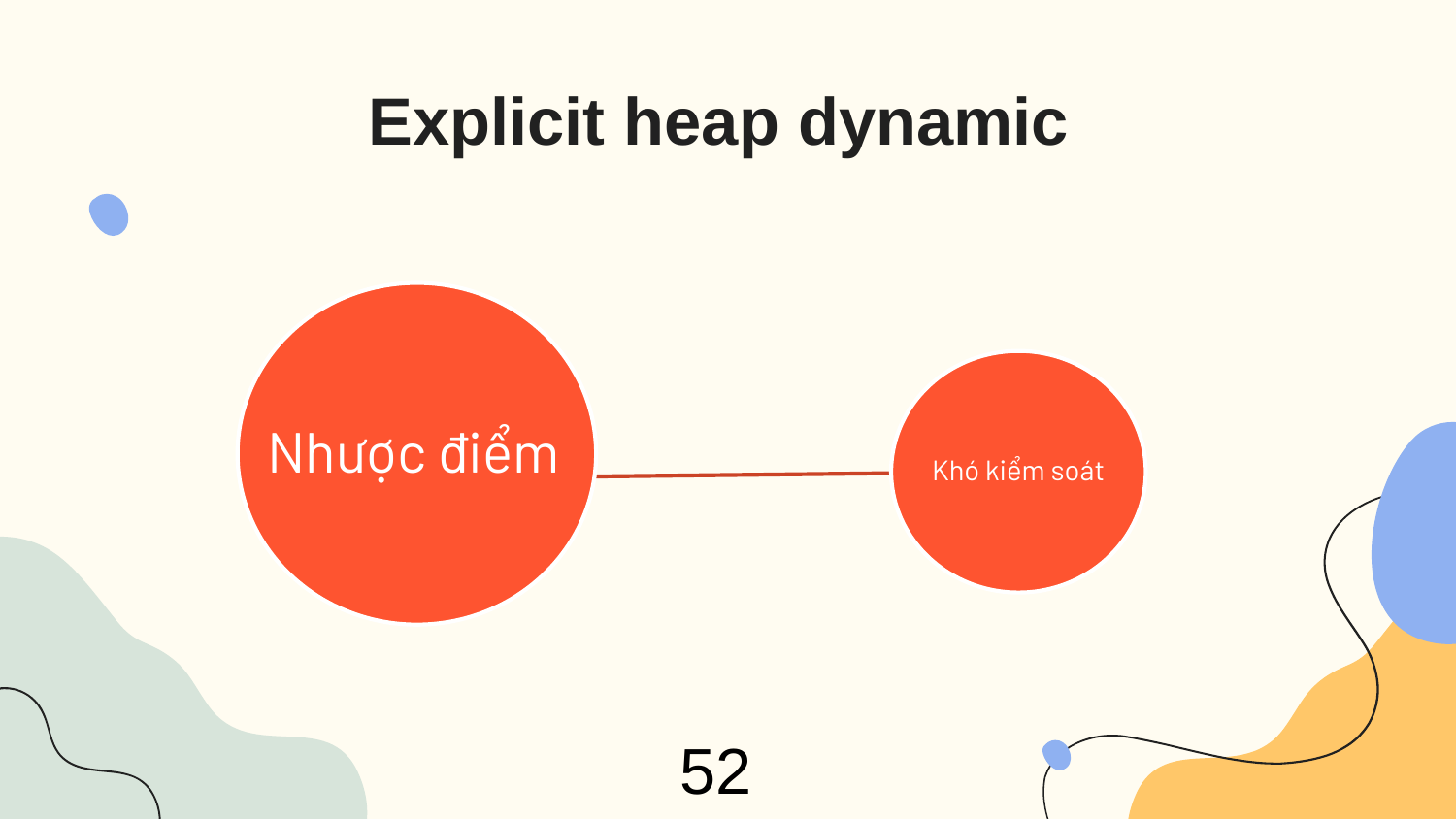

# Explicit heap dynamic
Khó kiểm soát
Nhược điểm
52